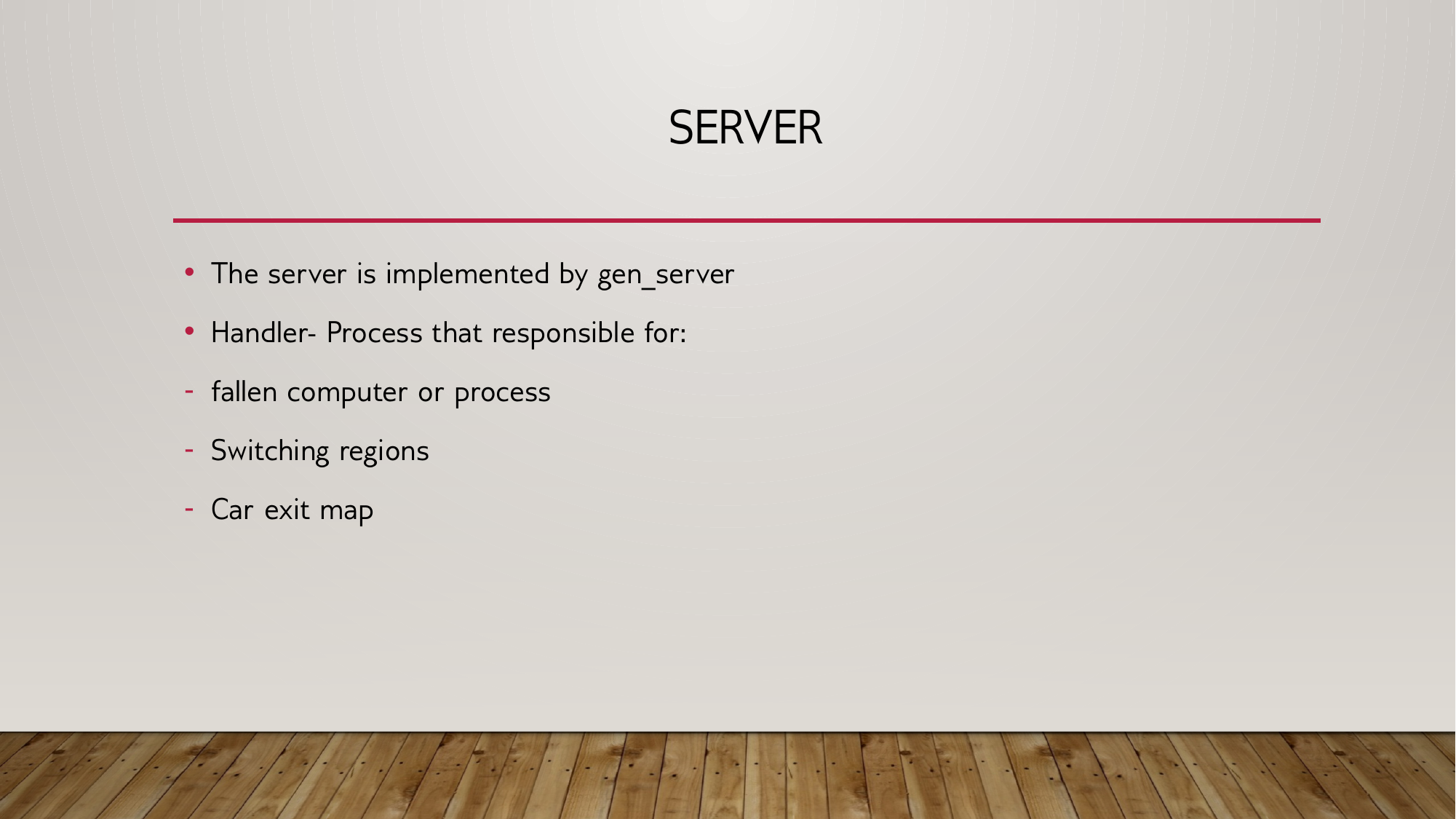

# Server
The server is implemented by gen_server
Handler- Process that responsible for:
fallen computer or process
Switching regions
Car exit map